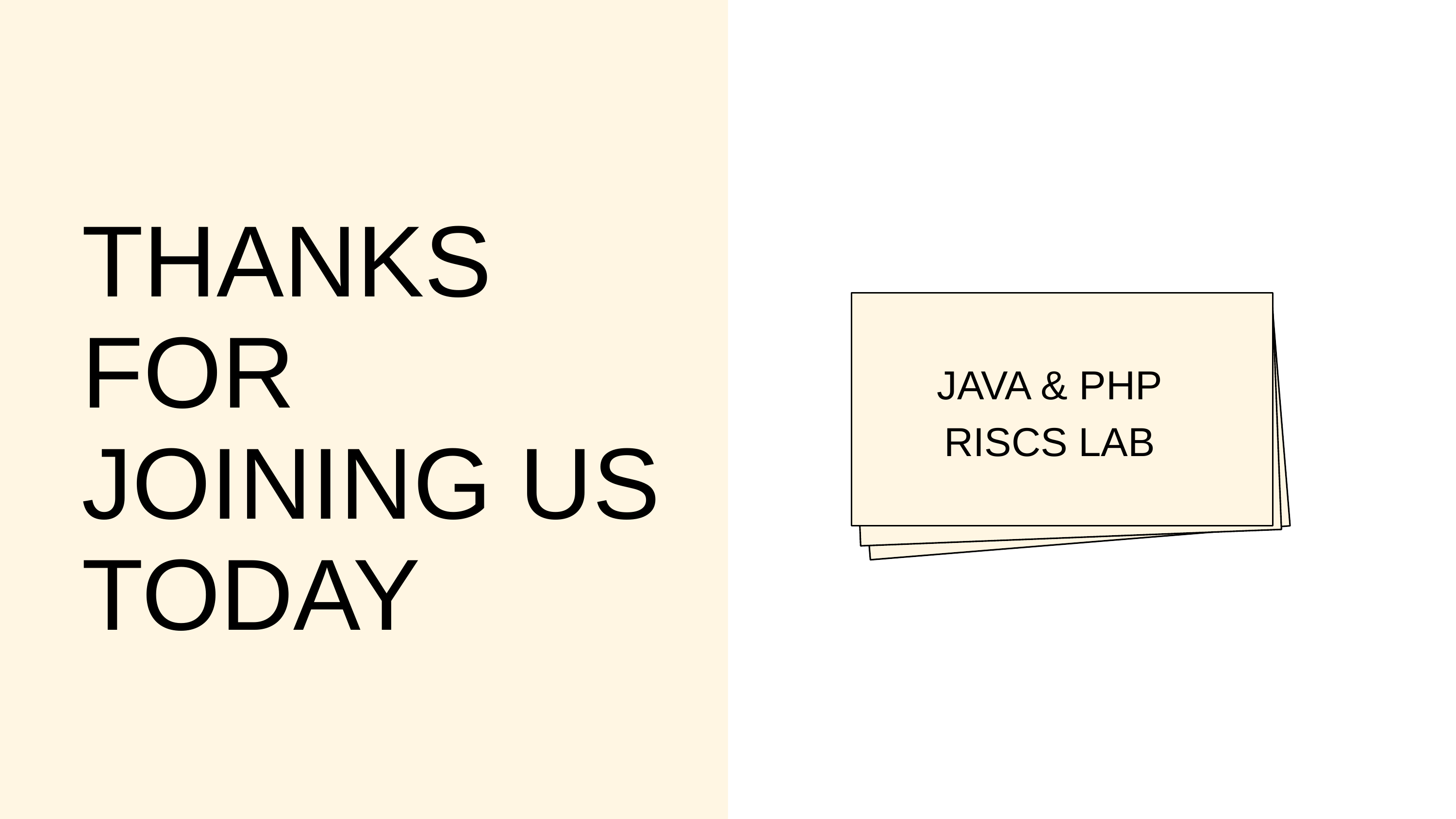

THANKS
FOR JOINING US TODAY

JAVA & PHP
RISCS LAB